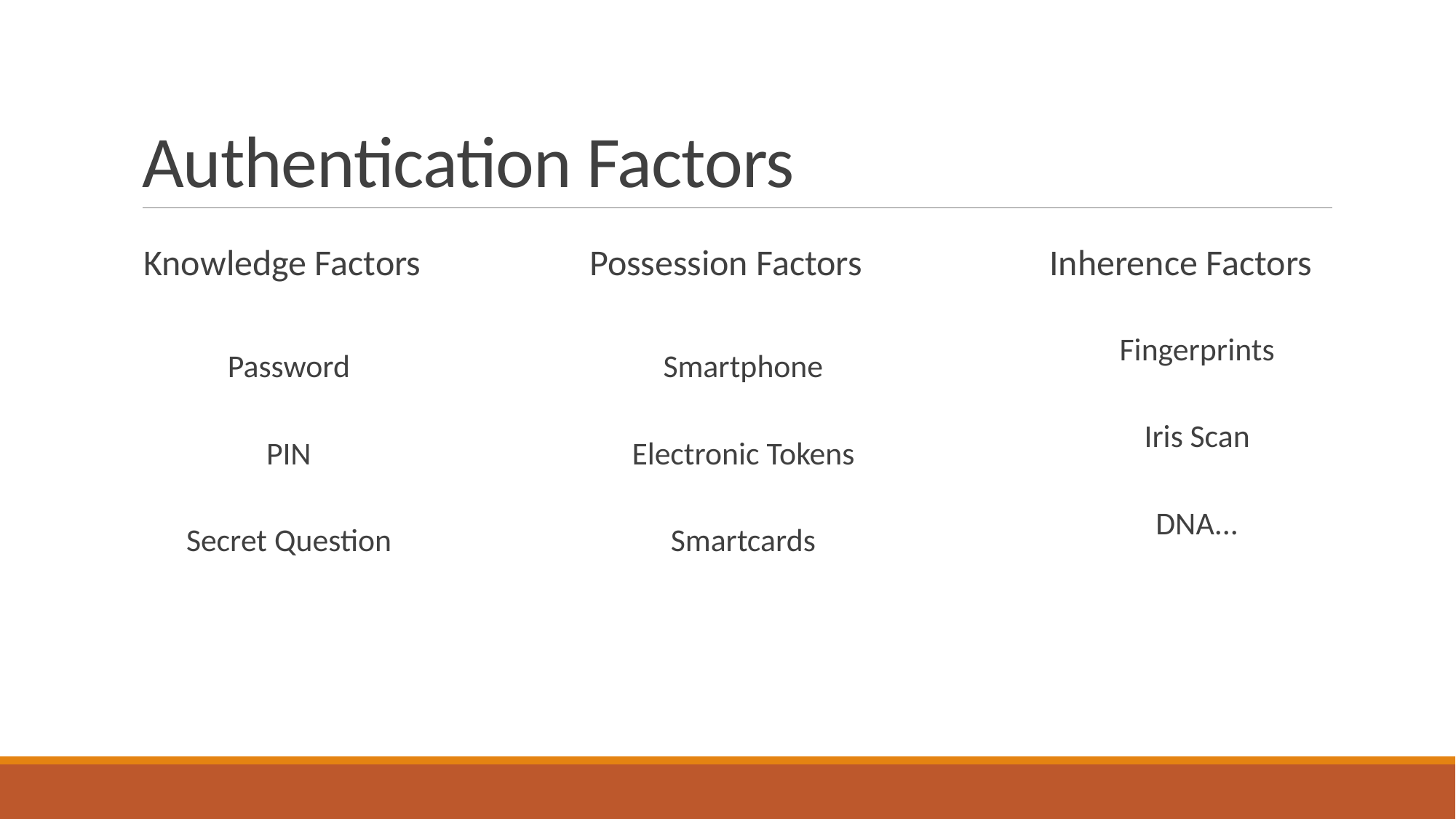

# Authentication Factors
Knowledge Factors

Password

PIN

Secret Question
Possession Factors

Smartphone

Electronic Tokens

Smartcards
Inherence Factors

Fingerprints

Iris Scan

DNA...